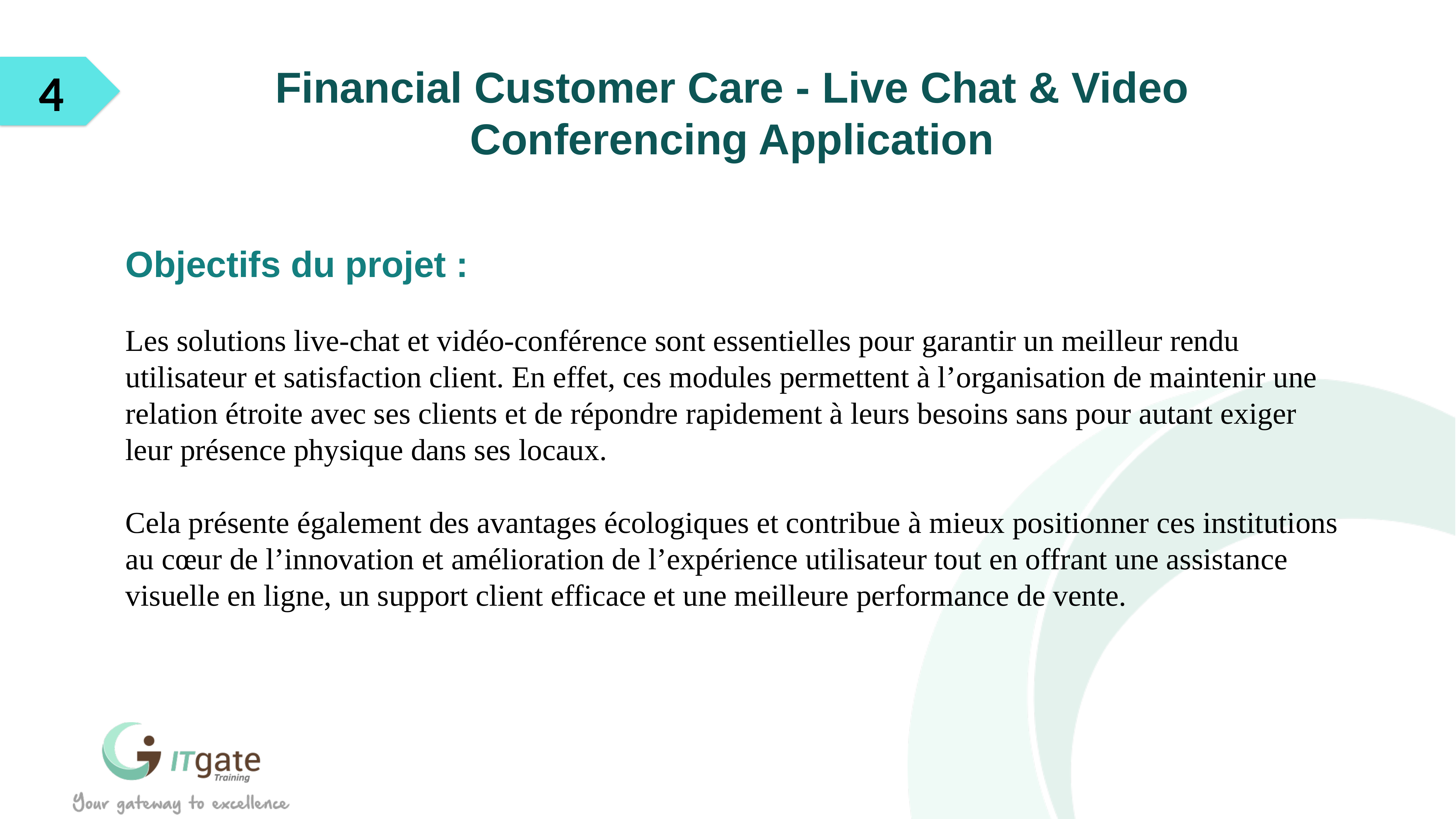

4
Financial Customer Care - Live Chat & Video Conferencing Application
Objectifs du projet :

Les solutions live-chat et vidéo-conférence sont essentielles pour garantir un meilleur rendu utilisateur et satisfaction client. En effet, ces modules permettent à l’organisation de maintenir une relation étroite avec ses clients et de répondre rapidement à leurs besoins sans pour autant exiger leur présence physique dans ses locaux.

Cela présente également des avantages écologiques et contribue à mieux positionner ces institutions au cœur de l’innovation et amélioration de l’expérience utilisateur tout en offrant une assistance visuelle en ligne, un support client efficace et une meilleure performance de vente.